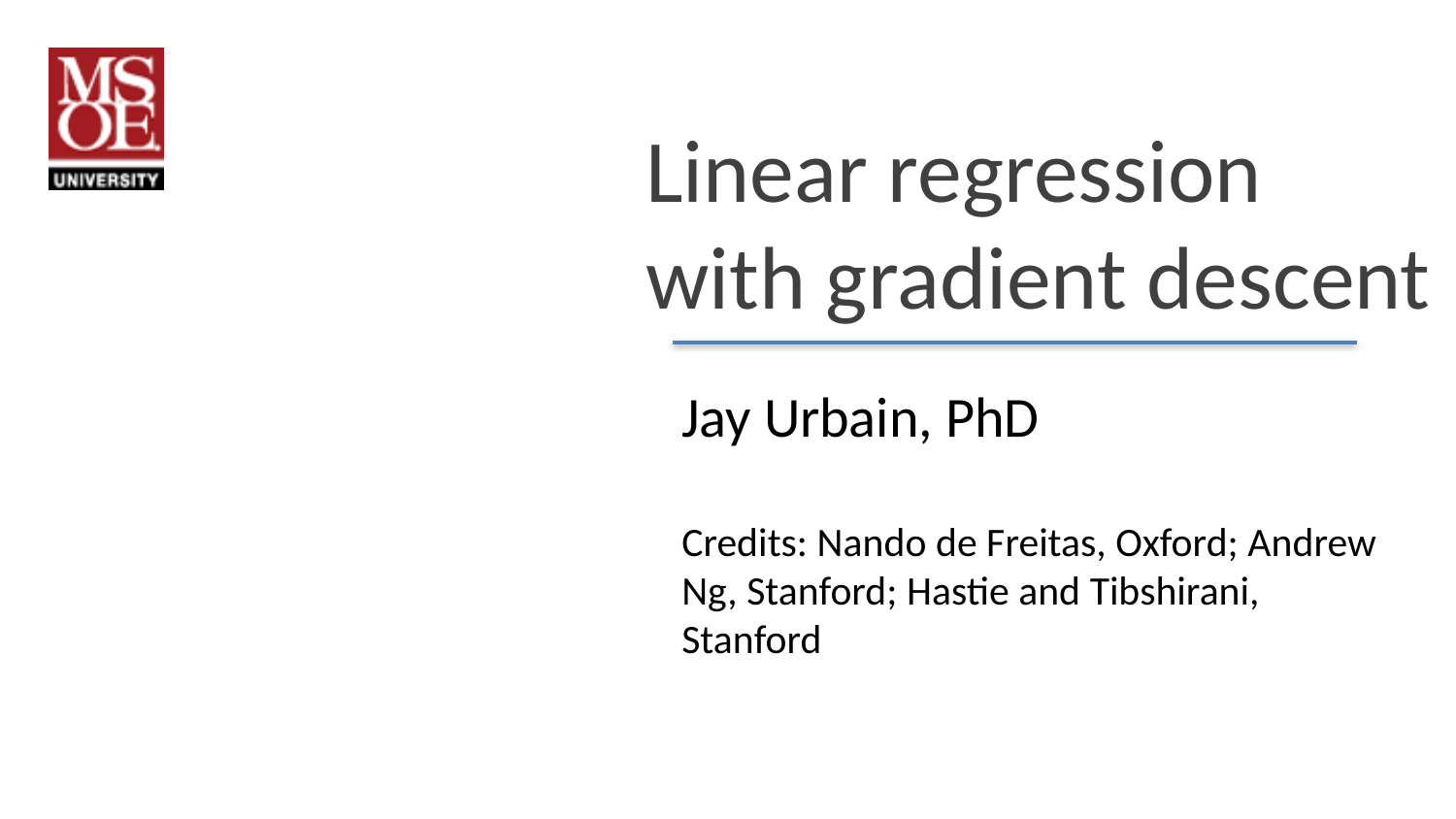

Linear regression with gradient descent
Jay Urbain, PhD
Credits: Nando de Freitas, Oxford; Andrew Ng, Stanford; Hastie and Tibshirani, Stanford